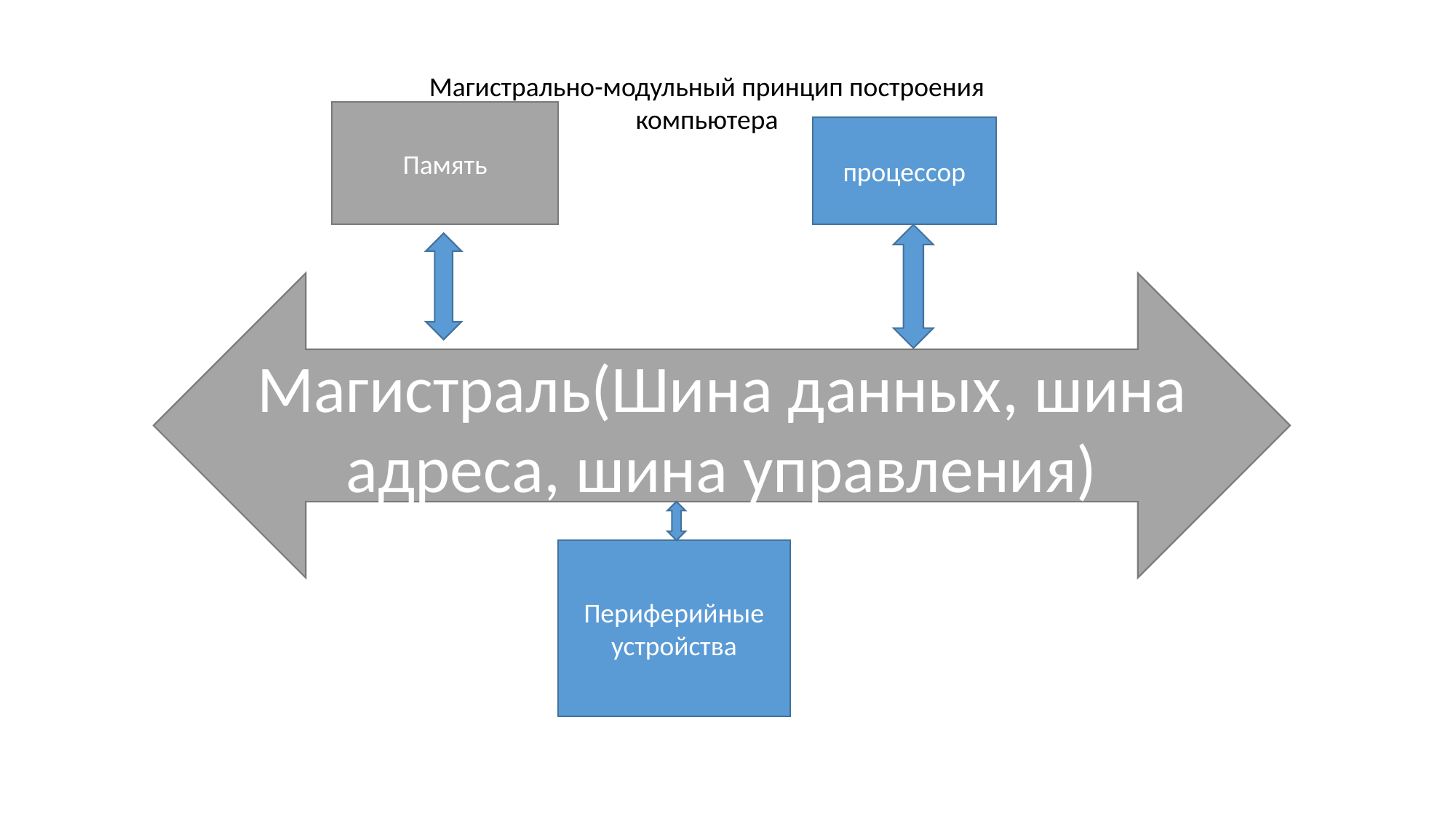

Магистрально-модульный принцип построения компьютера
Память
процессор

Магистраль(Шина данных, шина адреса, шина управления)

Периферийные устройства